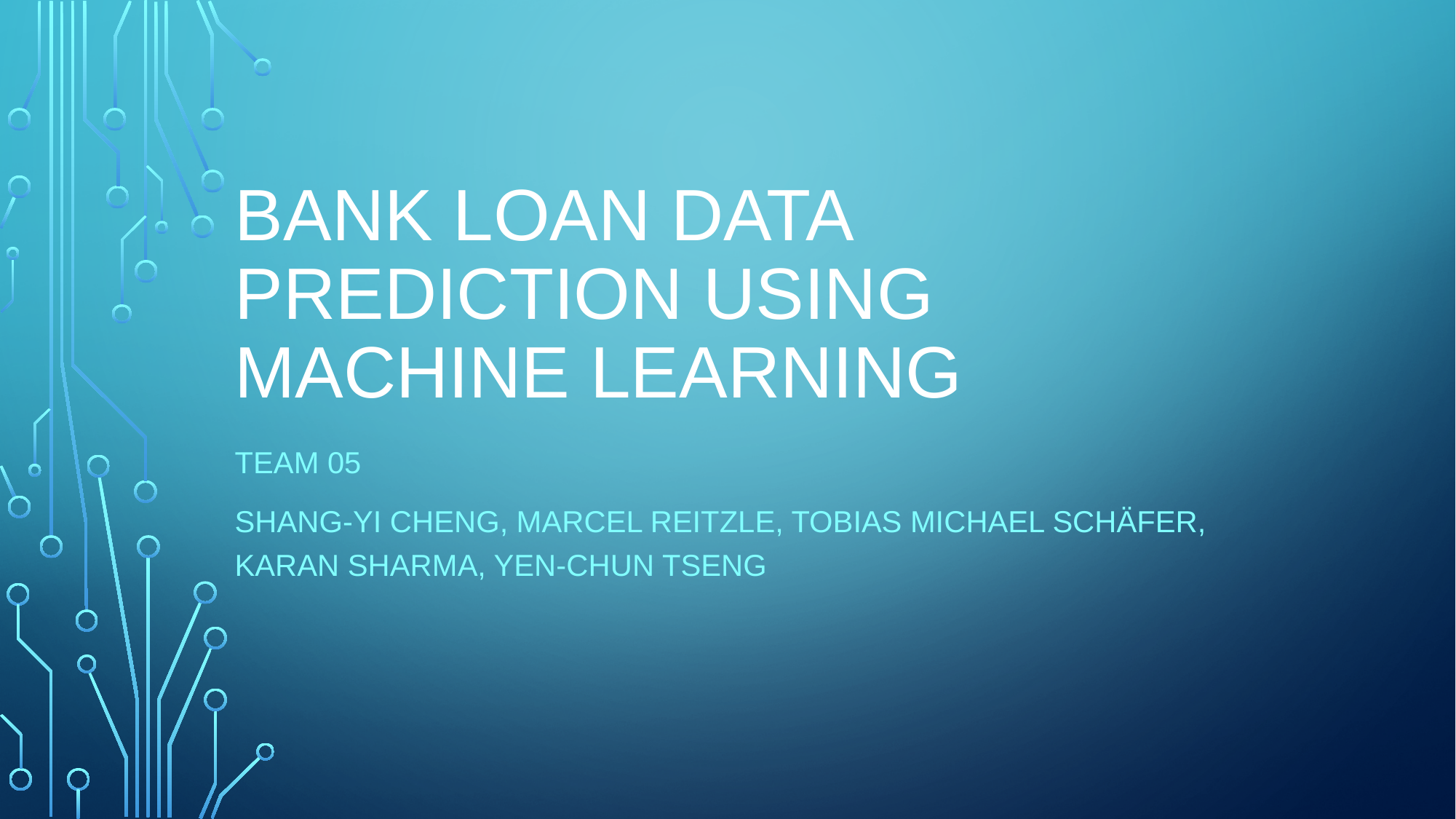

# Bank Loan Data Prediction Using Machine Learning
Team 05
Shang-Yi Cheng, Marcel Reitzle, Tobias Michael Schäfer,
Karan Sharma, Yen-Chun Tseng